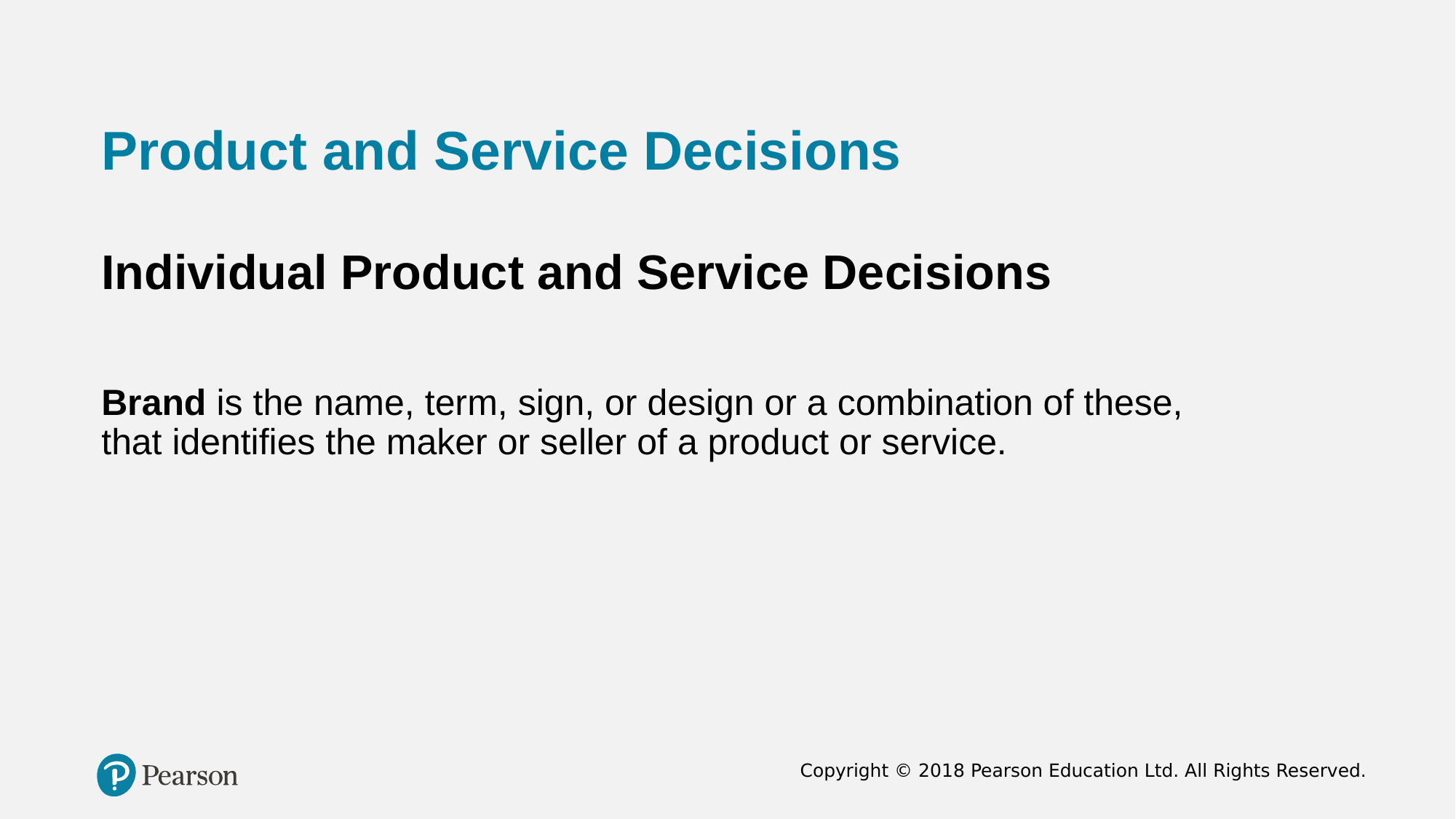

# Product and Service Decisions
Individual Product and Service Decisions

Brand is the name, term, sign, or design or a combination of these, that identifies the maker or seller of a product or service.